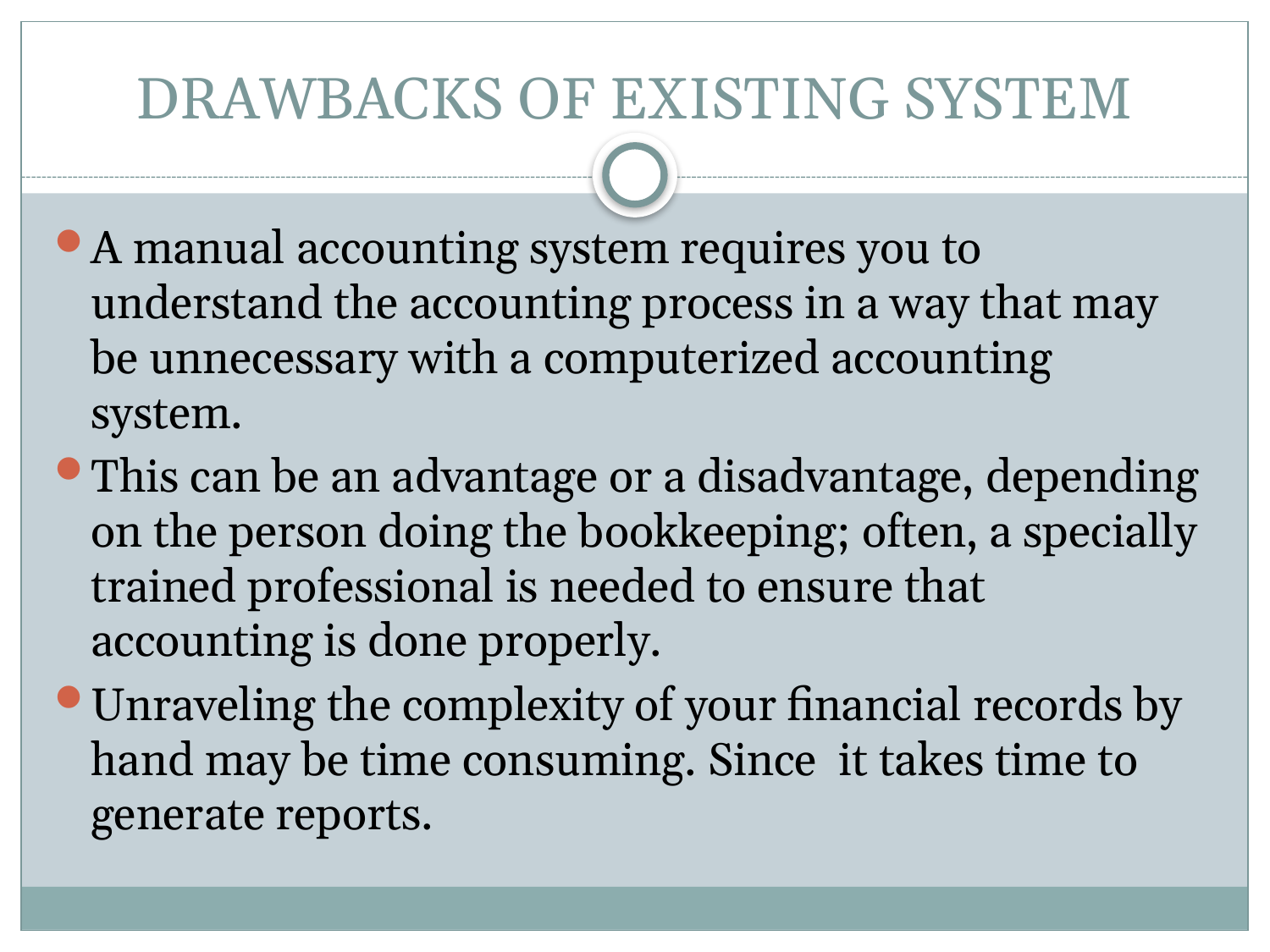

# DRAWBACKS OF EXISTING SYSTEM
A manual accounting system requires you to understand the accounting process in a way that may be unnecessary with a computerized accounting system.
This can be an advantage or a disadvantage, depending on the person doing the bookkeeping; often, a specially trained professional is needed to ensure that accounting is done properly.
Unraveling the complexity of your financial records by hand may be time consuming. Since  it takes time to generate reports.